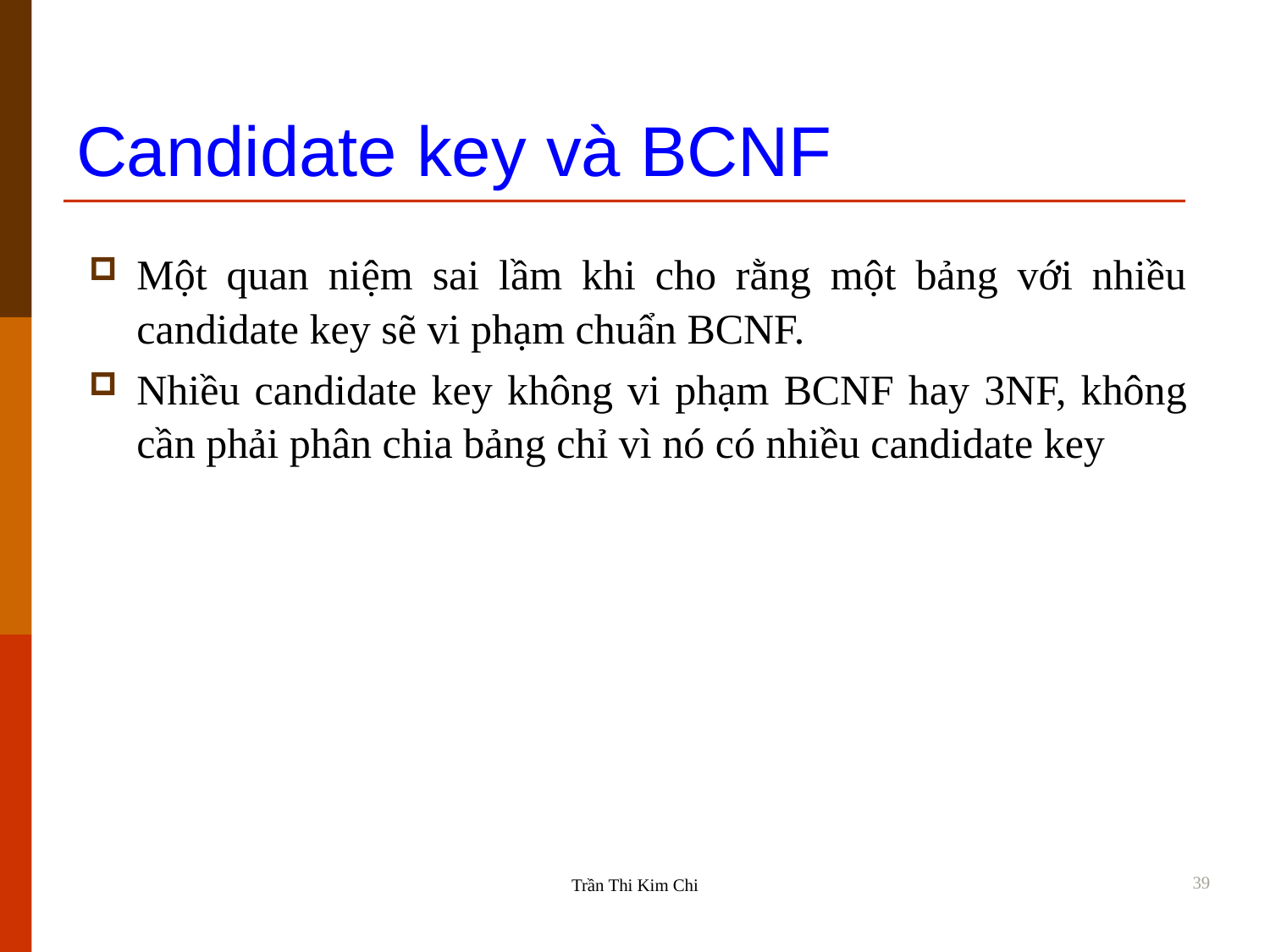

Candidate key và BCNF
Một quan niệm sai lầm khi cho rằng một bảng với nhiều candidate key sẽ vi phạm chuẩn BCNF.
Nhiều candidate key không vi phạm BCNF hay 3NF, không cần phải phân chia bảng chỉ vì nó có nhiều candidate key

39
Trần Thi Kim Chi